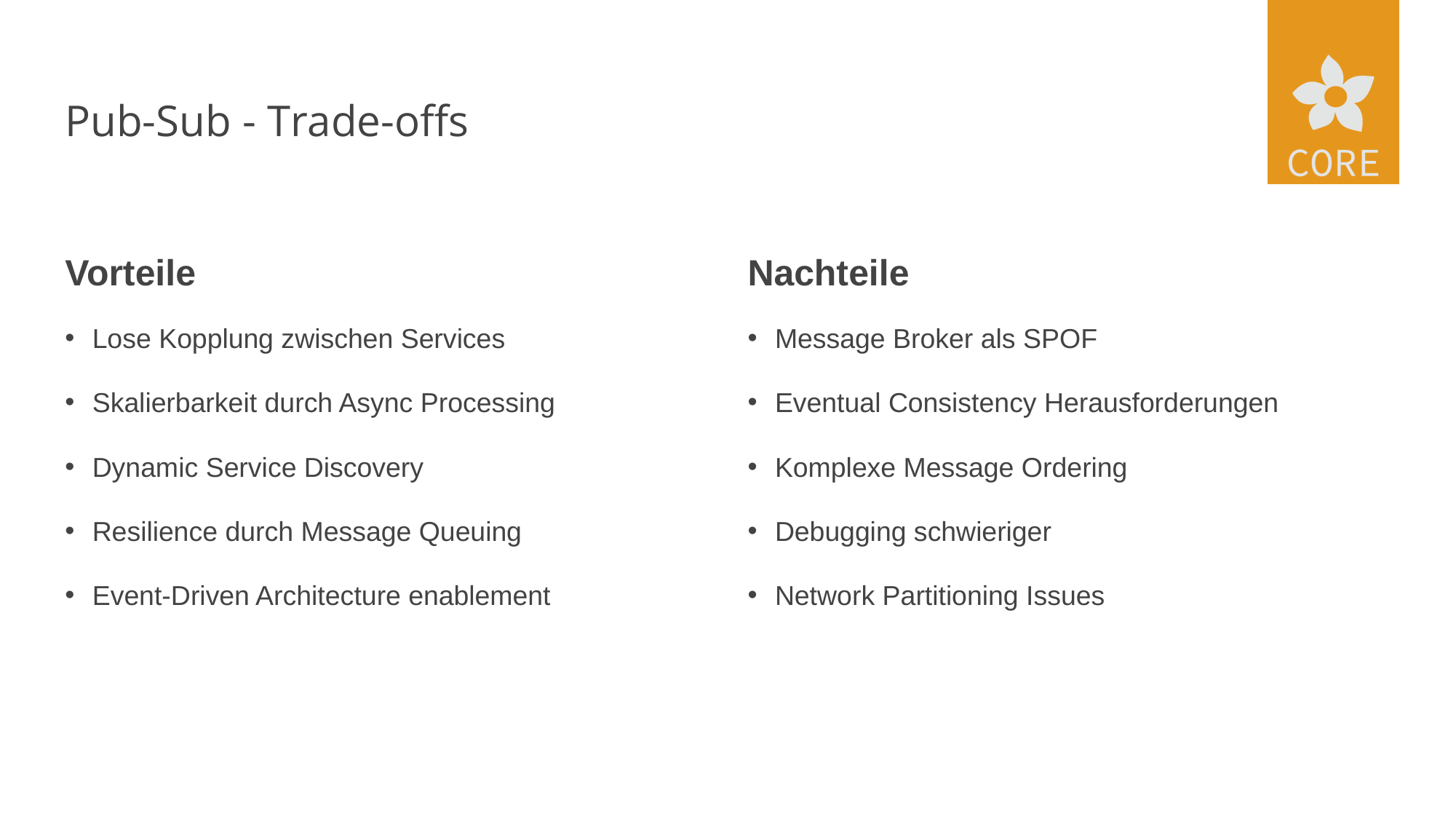

# Pub-Sub - Trade-offs
Vorteile
Nachteile
Lose Kopplung zwischen Services
Skalierbarkeit durch Async Processing
Dynamic Service Discovery
Resilience durch Message Queuing
Event-Driven Architecture enablement
Message Broker als SPOF
Eventual Consistency Herausforderungen
Komplexe Message Ordering
Debugging schwieriger
Network Partitioning Issues